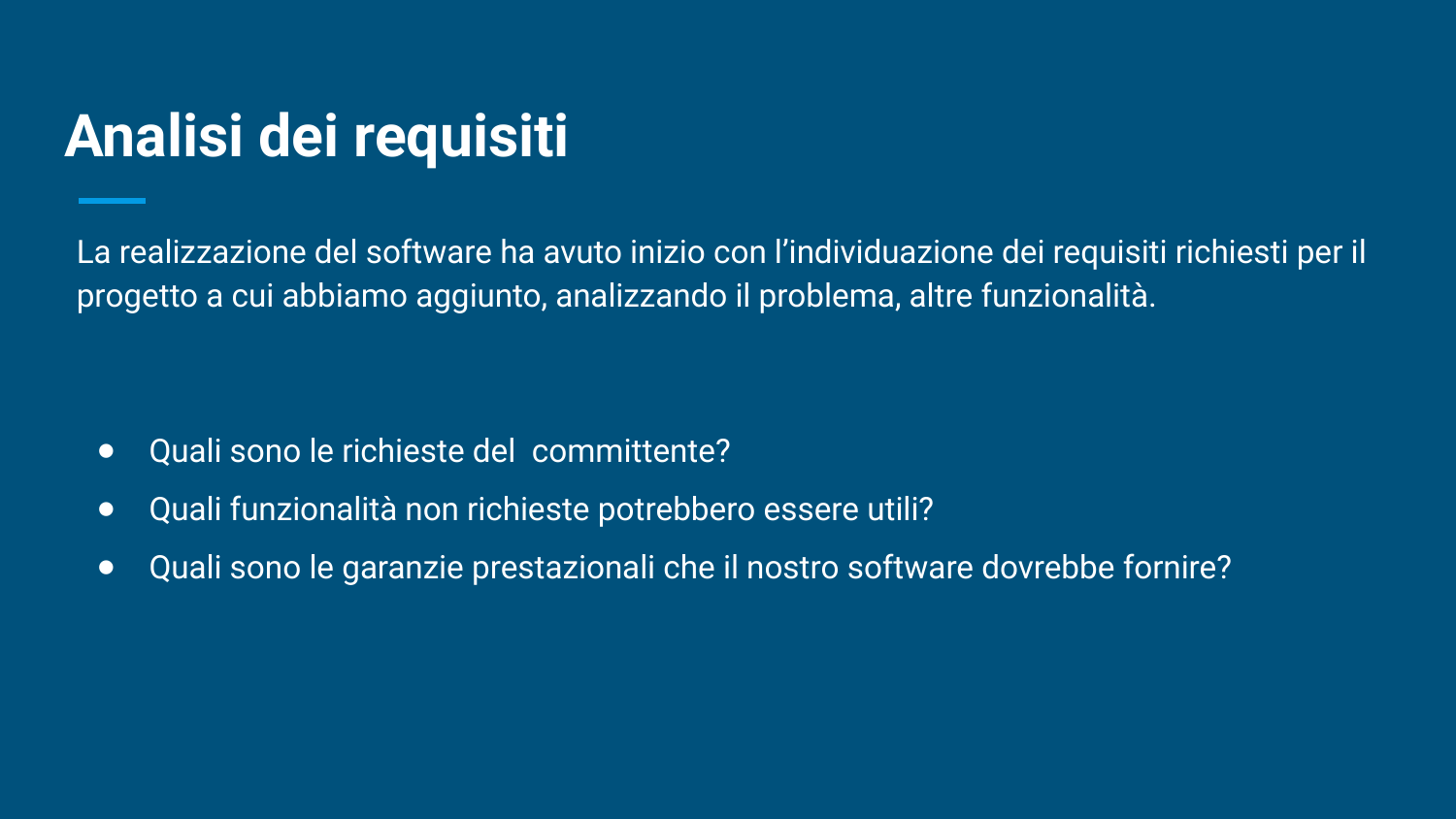

# Analisi dei requisiti
La realizzazione del software ha avuto inizio con l’individuazione dei requisiti richiesti per il progetto a cui abbiamo aggiunto, analizzando il problema, altre funzionalità.
Quali sono le richieste del  committente?
Quali funzionalità non richieste potrebbero essere utili?
Quali sono le garanzie prestazionali che il nostro software dovrebbe fornire?